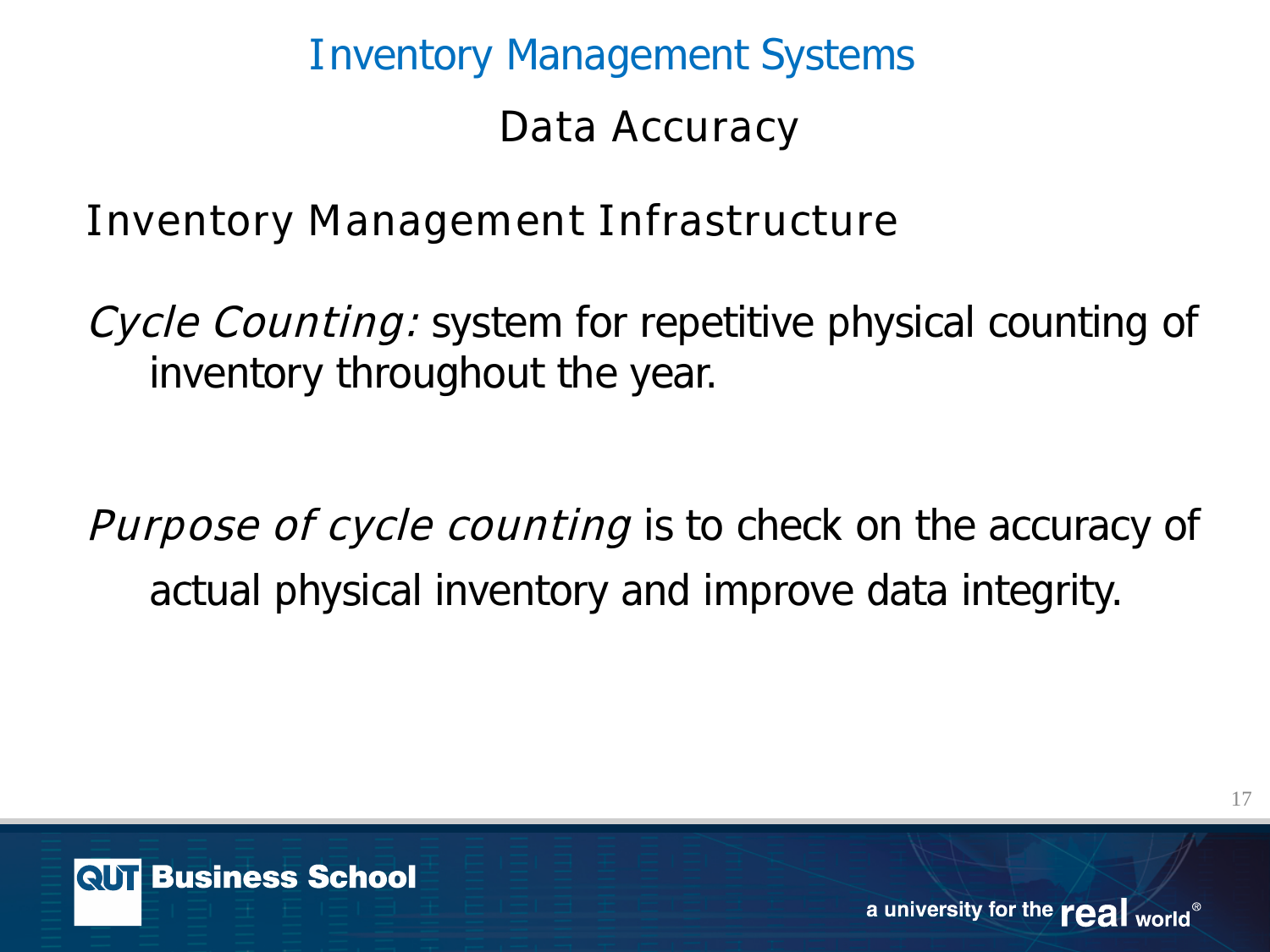

Inventory Management Systems

Data Accuracy
Inventory Management Infrastructure

Cycle Counting: system for repetitive physical counting of inventory throughout the year.

Purpose of cycle counting is to check on the accuracy of actual physical inventory and improve data integrity.
17